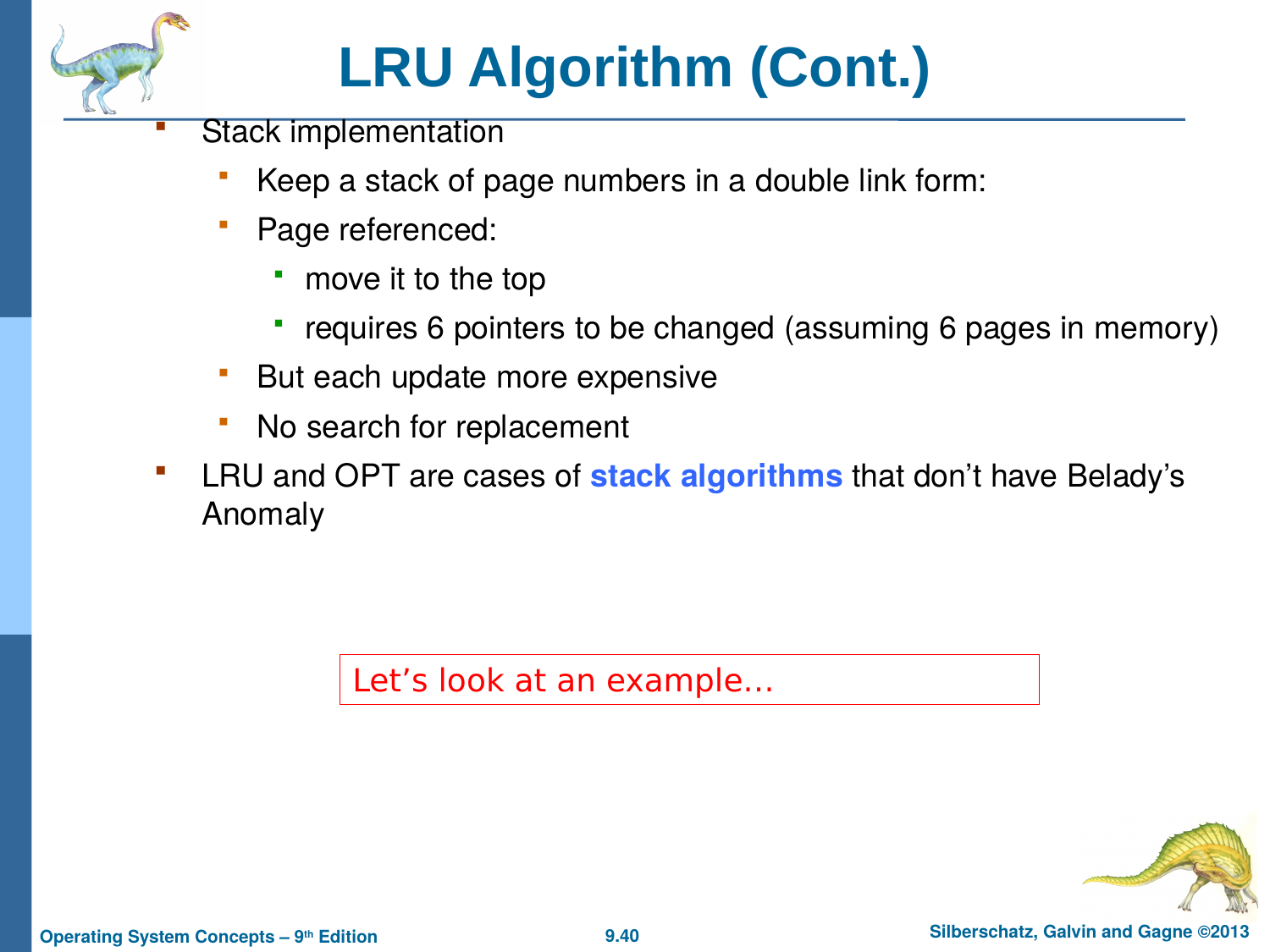

# LRU Algorithm (Cont.)
Stack implementation
Keep a stack of page numbers in a double link form:
Page referenced:
move it to the top
requires 6 pointers to be changed (assuming 6 pages in memory)
But each update more expensive
No search for replacement
LRU and OPT are cases of stack algorithms that don’t have Belady’s Anomaly
Let’s look at an example…